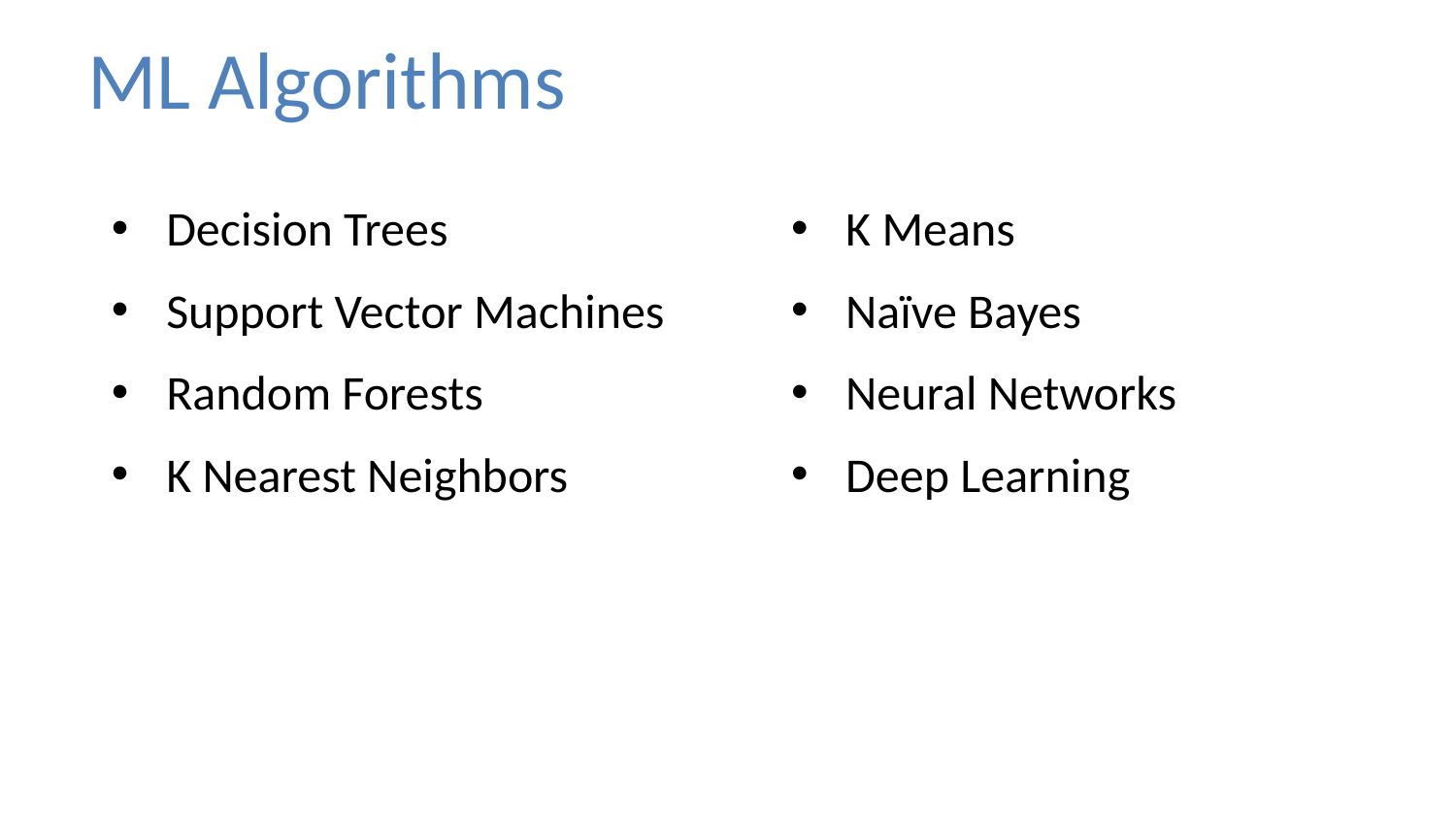

# ML Algorithms
Decision Trees
Support Vector Machines
Random Forests
K Nearest Neighbors
K Means
Naïve Bayes
Neural Networks
Deep Learning